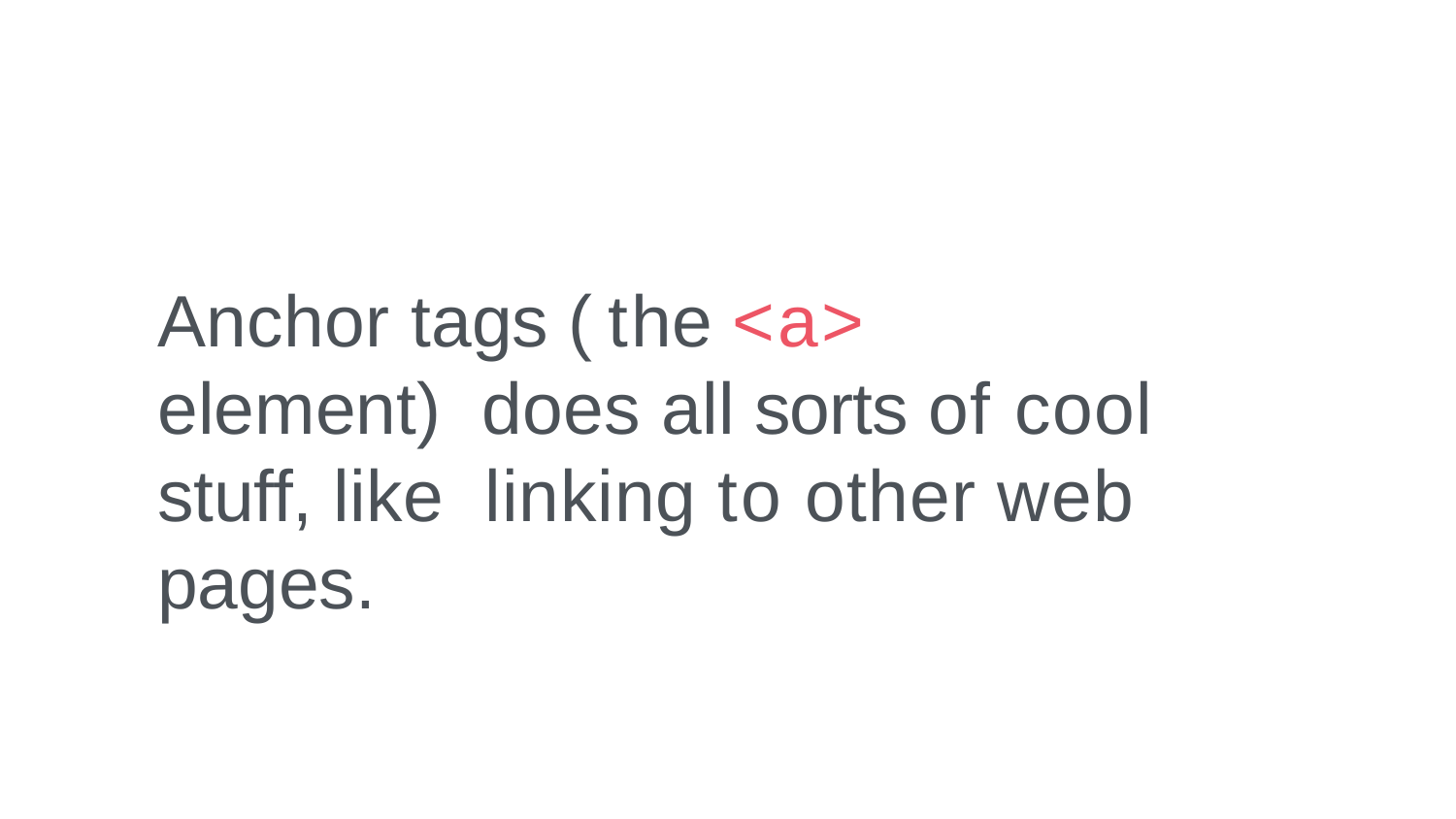

# Anchor tags ( the <a> element)  does all sorts of cool stuff, like  linking to other web pages.